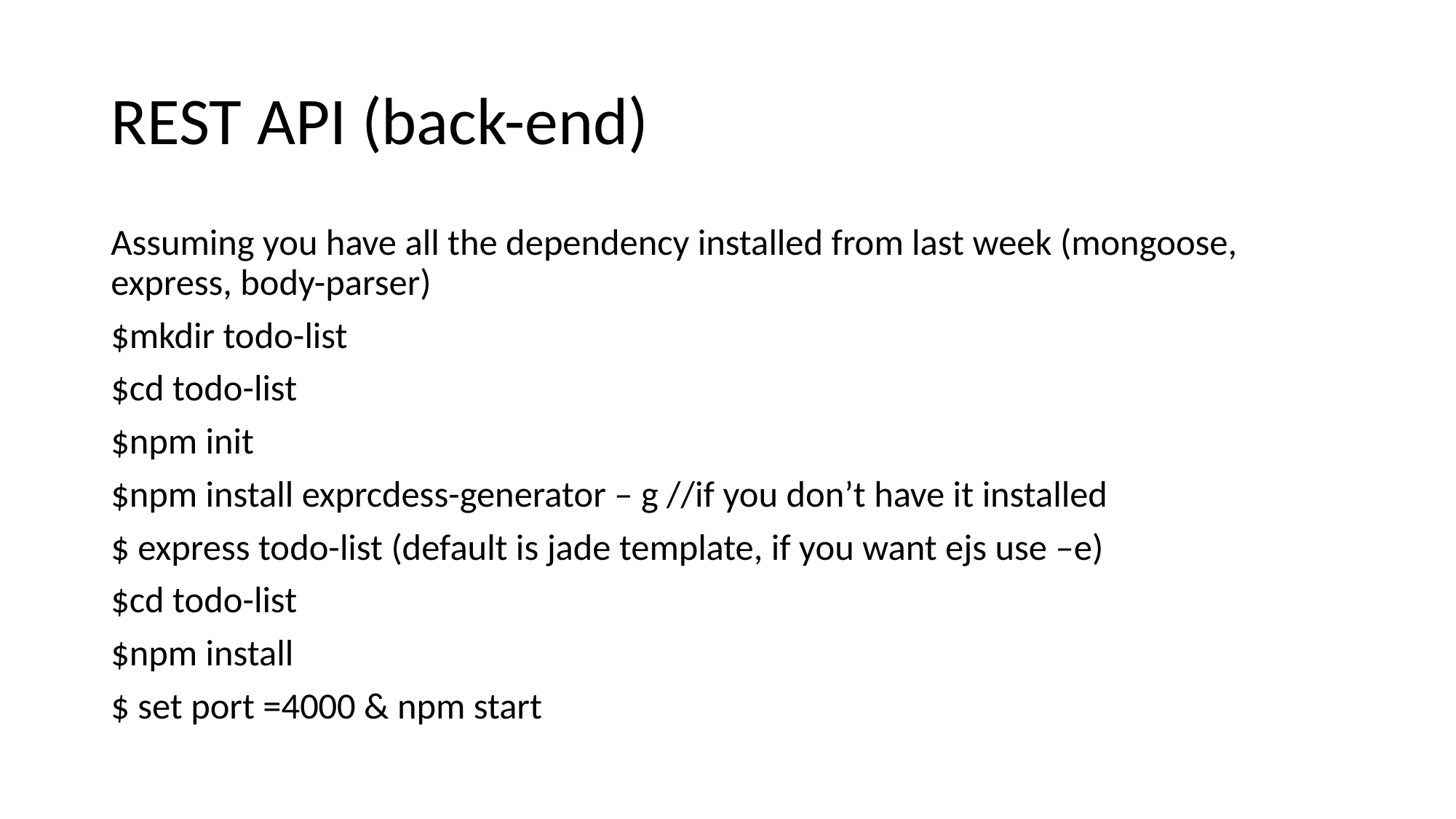

# REST API (back-end)
Assuming you have all the dependency installed from last week (mongoose, express, body-parser)
$mkdir todo-list
$cd todo-list
$npm init
$npm install exprcdess-generator – g //if you don’t have it installed
$ express todo-list (default is jade template, if you want ejs use –e)
$cd todo-list
$npm install
$ set port =4000 & npm start